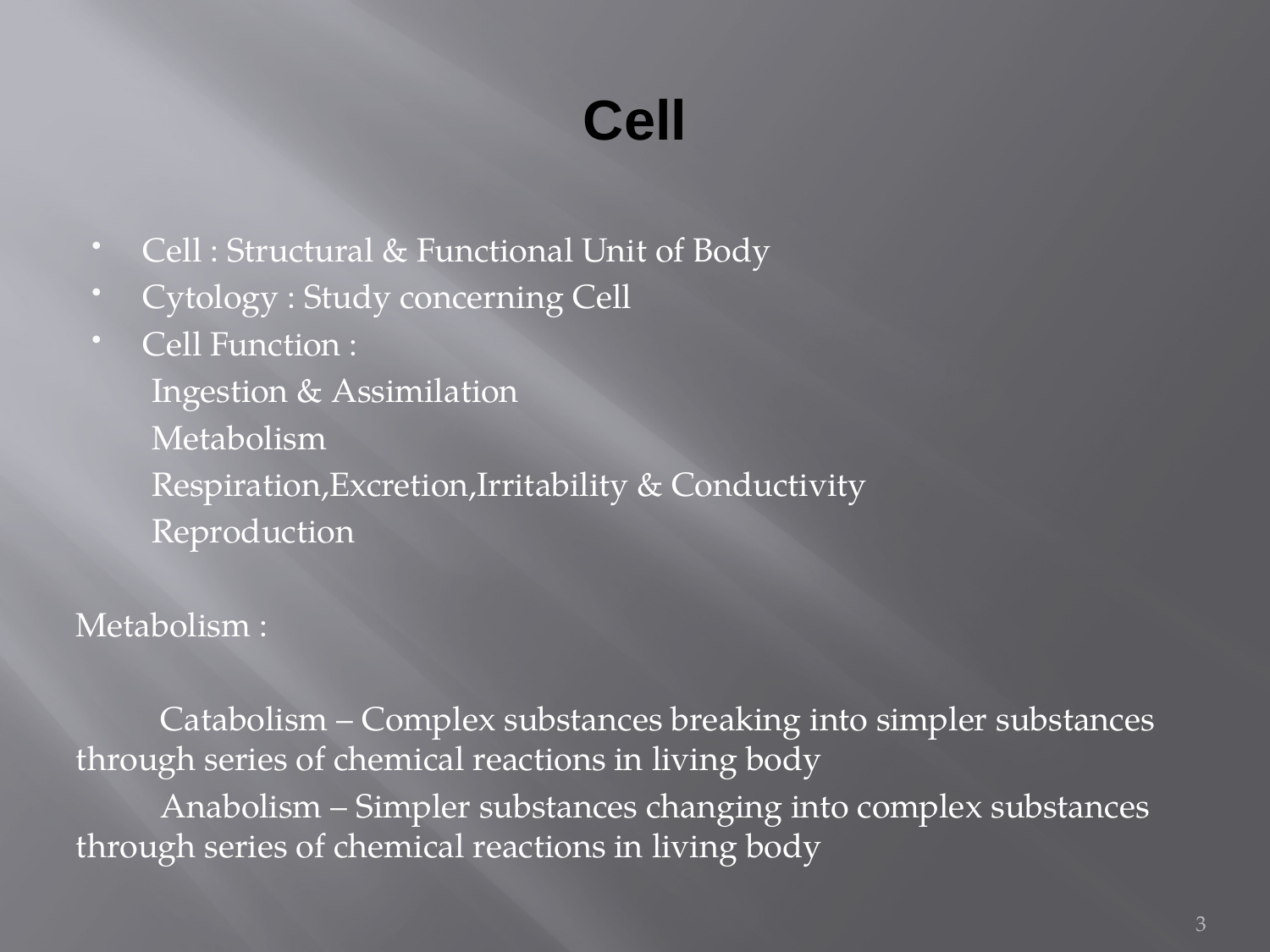

# Cell
Cell : Structural & Functional Unit of Body
Cytology : Study concerning Cell
Cell Function :
       Ingestion & Assimilation
         Metabolism
         Respiration,Excretion,Irritability & Conductivity
         Reproduction

Metabolism :

          Catabolism – Complex substances breaking into simpler substances through series of chemical reactions in living body
          Anabolism – Simpler substances changing into complex substances through series of chemical reactions in living body

3